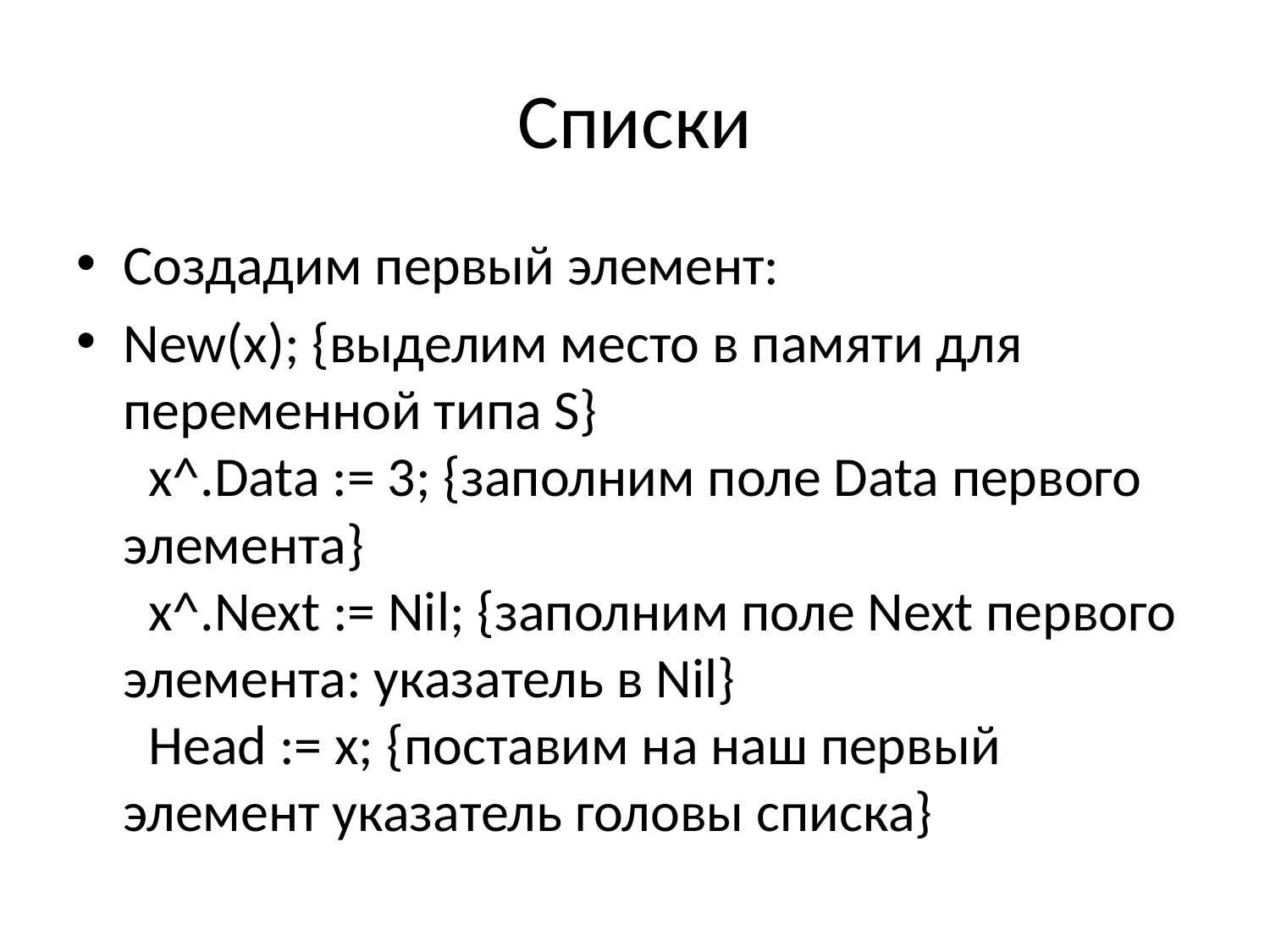

# Списки
Создадим первый элемент:
New(x); {выделим место в памяти для переменной типа S}
  x^.Data := 3; {заполним поле Data первого элемента}
  x^.Next := Nil; {заполним поле Next первого элемента: указатель в Nil}
  Head := x; {поставим на наш первый элемент указатель головы списка}